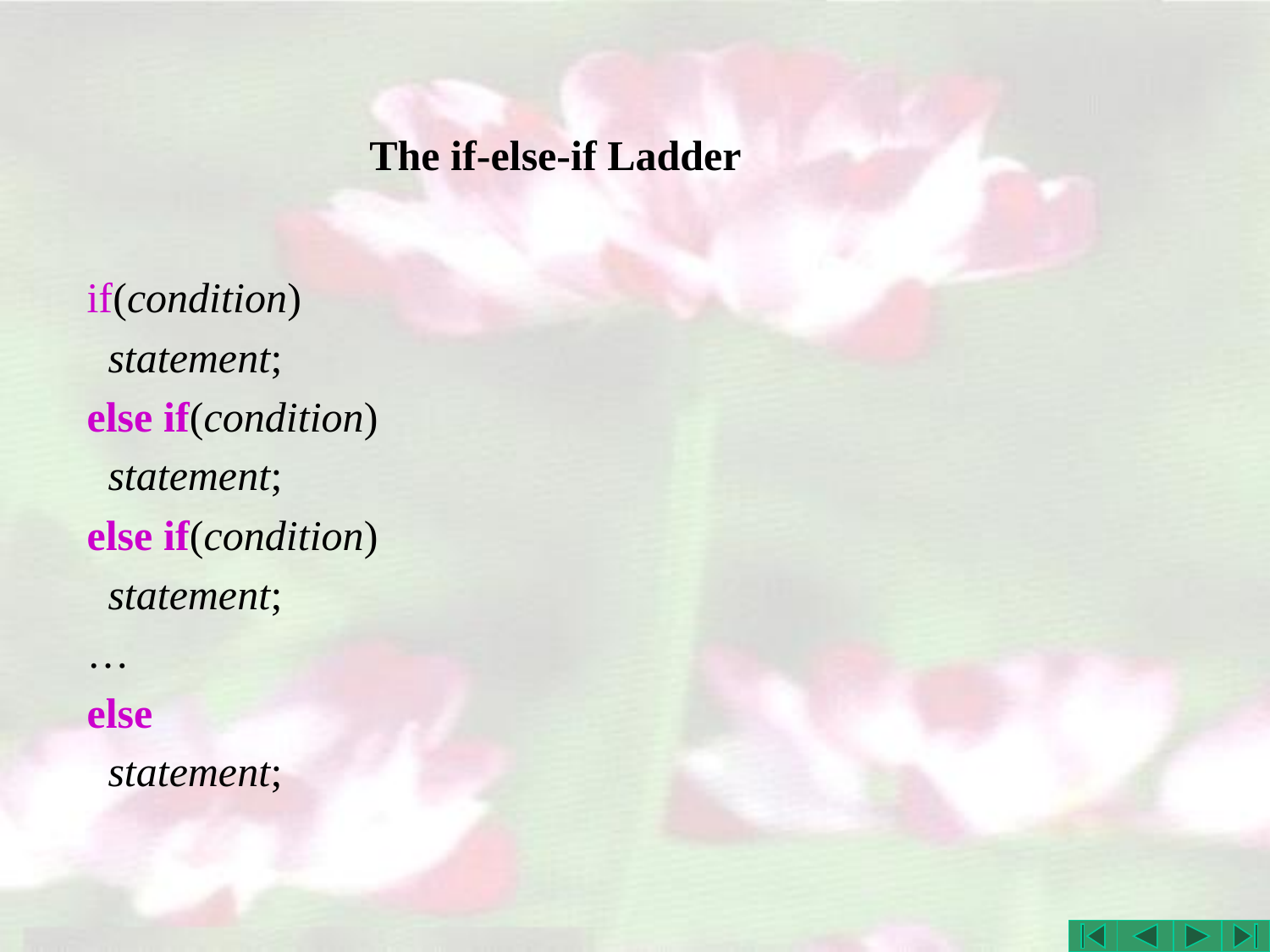

# The if-else-if Ladder
if(condition)
  statement;
else if(condition)
  statement;
else if(condition)
  statement;
…
else
  statement;